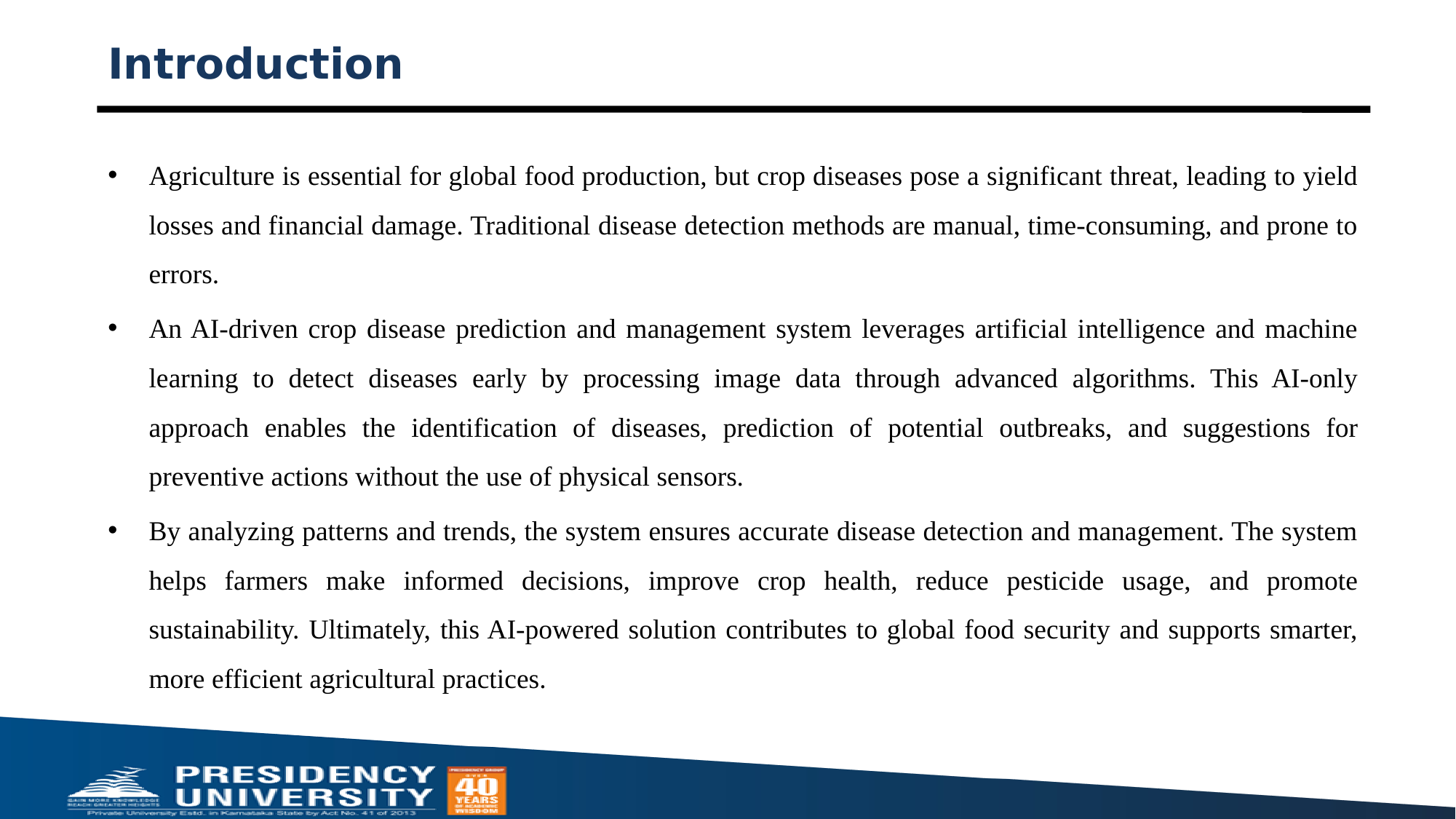

# Introduction
Agriculture is essential for global food production, but crop diseases pose a significant threat, leading to yield losses and financial damage. Traditional disease detection methods are manual, time-consuming, and prone to errors.
An AI-driven crop disease prediction and management system leverages artificial intelligence and machine learning to detect diseases early by processing image data through advanced algorithms. This AI-only approach enables the identification of diseases, prediction of potential outbreaks, and suggestions for preventive actions without the use of physical sensors.
By analyzing patterns and trends, the system ensures accurate disease detection and management. The system helps farmers make informed decisions, improve crop health, reduce pesticide usage, and promote sustainability. Ultimately, this AI-powered solution contributes to global food security and supports smarter, more efficient agricultural practices.